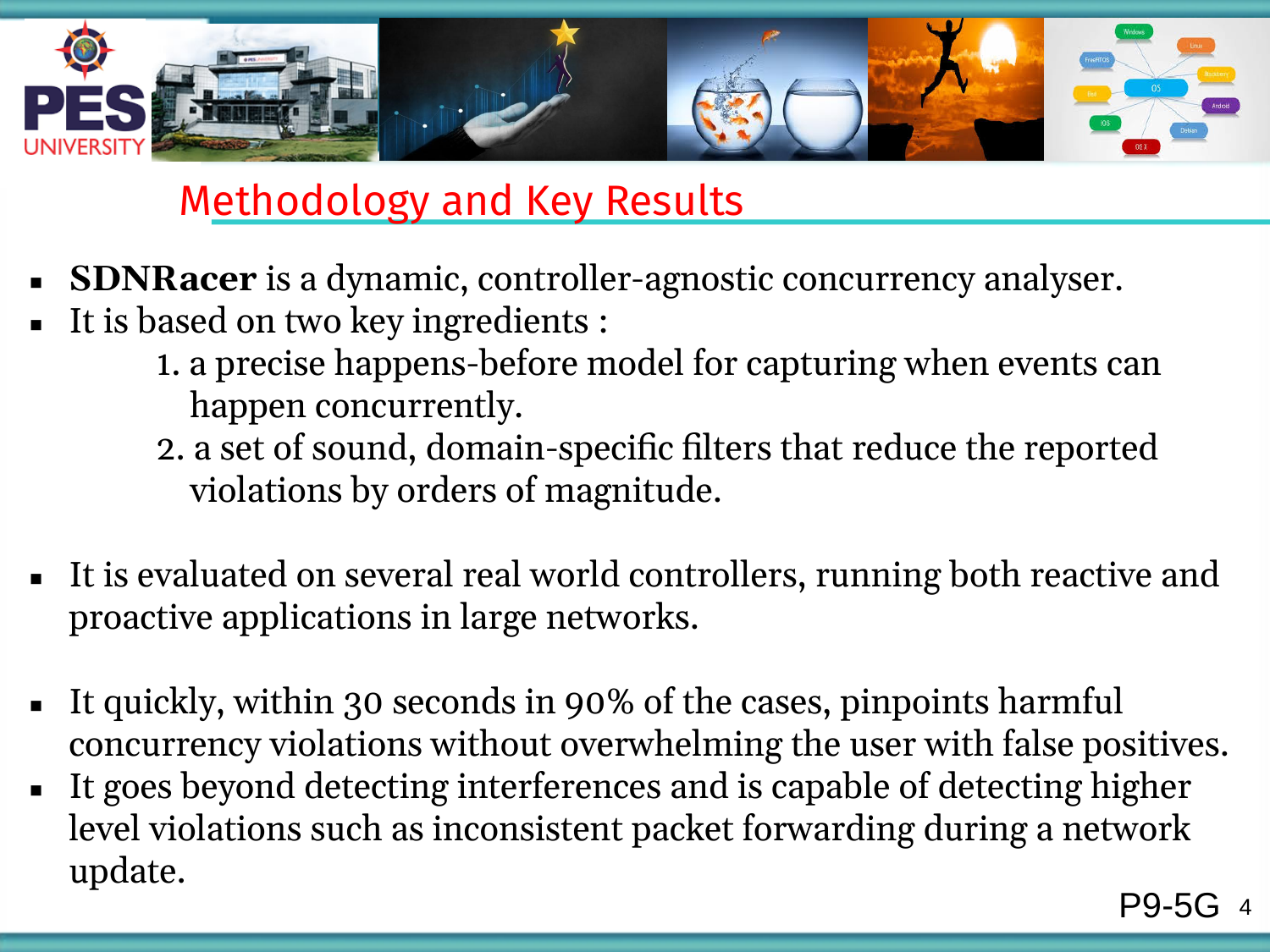

Methodology and Key Results

SDNRacer is a dynamic, controller-agnostic concurrency analyser.
It is based on two key ingredients :
	1. a precise happens-before model for capturing when events can 	    	    happen concurrently.
	2. a set of sound, domain-specific filters that reduce the reported
	    violations by orders of magnitude.

It is evaluated on several real world controllers, running both reactive and proactive applications in large networks.

It quickly, within 30 seconds in 90% of the cases, pinpoints harmful concurrency violations without overwhelming the user with false positives.
It goes beyond detecting interferences and is capable of detecting higher level violations such as inconsistent packet forwarding during a network update.
P9-5G
4